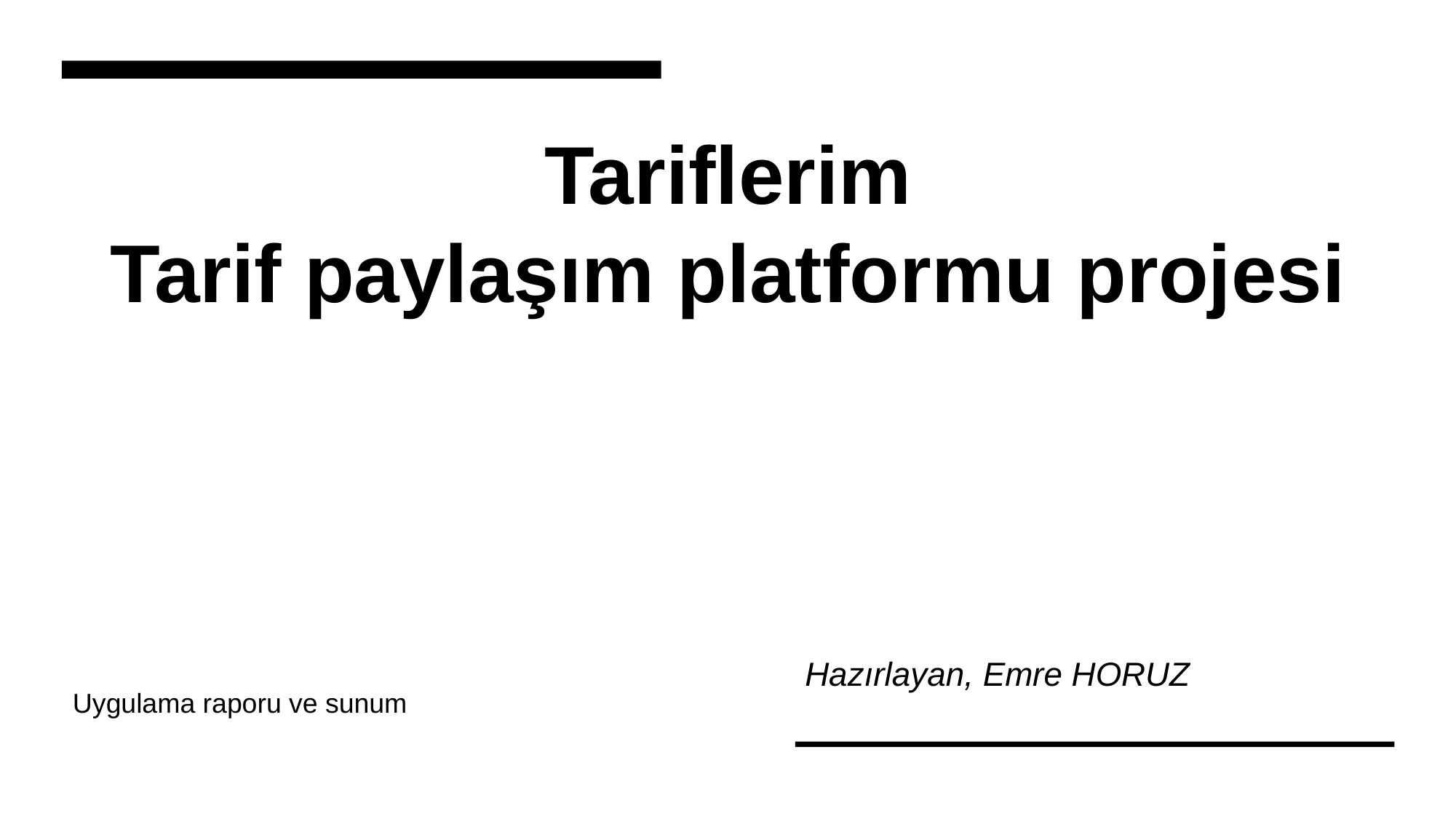

# Tariflerim Tarif paylaşım platformu projesi
Hazırlayan, Emre HORUZ
Uygulama raporu ve sunum